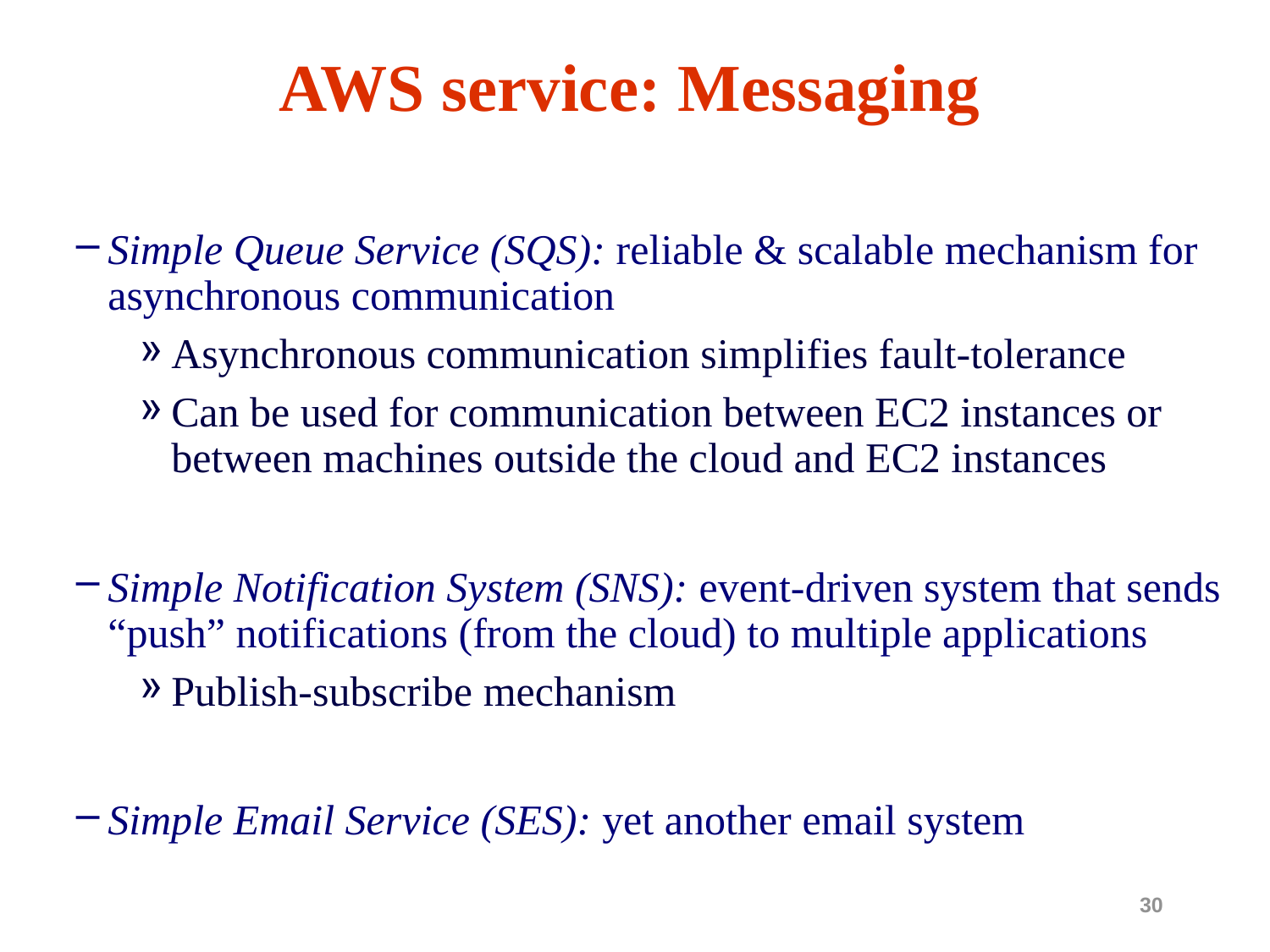

# AWS service: Messaging
Simple Queue Service (SQS): reliable & scalable mechanism for asynchronous communication
Asynchronous communication simplifies fault-tolerance
Can be used for communication between EC2 instances or between machines outside the cloud and EC2 instances

Simple Notification System (SNS): event-driven system that sends “push” notifications (from the cloud) to multiple applications
Publish-subscribe mechanism

Simple Email Service (SES): yet another email system